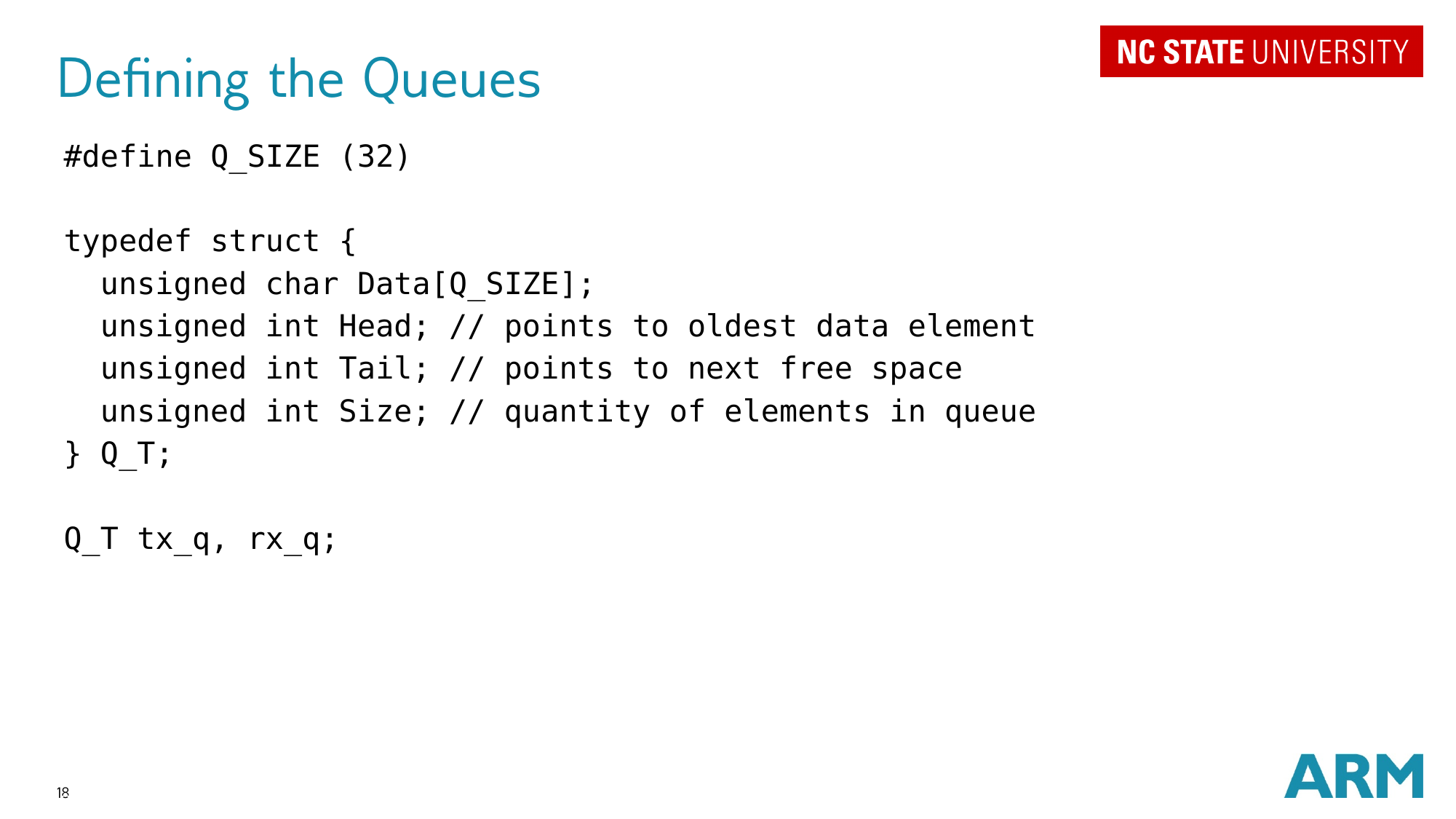

# Defining the Queues
#define Q_SIZE (32)

typedef struct {
  unsigned char Data[Q_SIZE];
  unsigned int Head; // points to oldest data element
  unsigned int Tail; // points to next free space
  unsigned int Size; // quantity of elements in queue
} Q_T;

Q_T tx_q, rx_q;